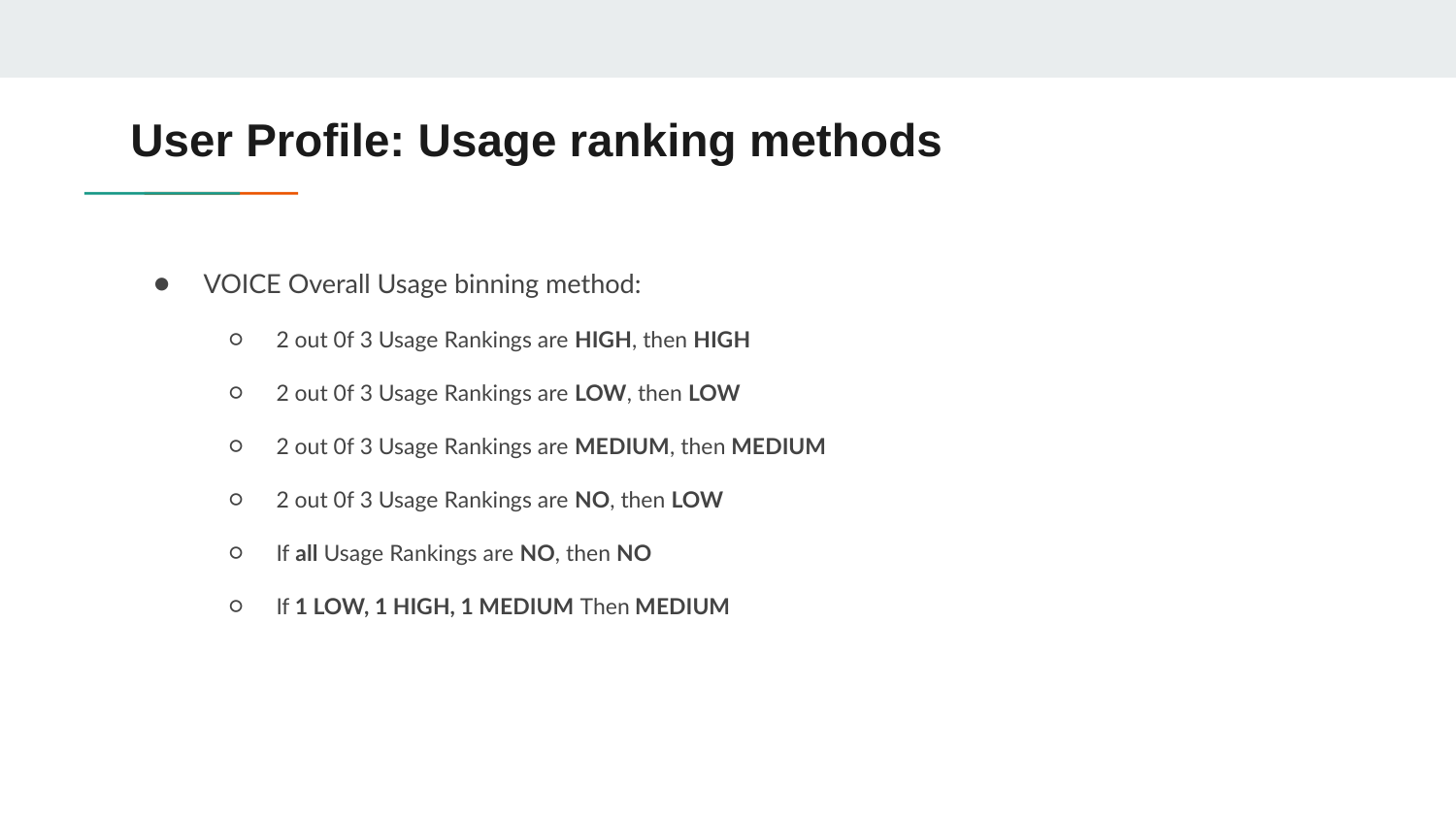

# User Profile: Usage ranking methods
VOICE Overall Usage binning method:
2 out 0f 3 Usage Rankings are HIGH, then HIGH
2 out 0f 3 Usage Rankings are LOW, then LOW
2 out 0f 3 Usage Rankings are MEDIUM, then MEDIUM
2 out 0f 3 Usage Rankings are NO, then LOW
If all Usage Rankings are NO, then NO
If 1 LOW, 1 HIGH, 1 MEDIUM Then MEDIUM